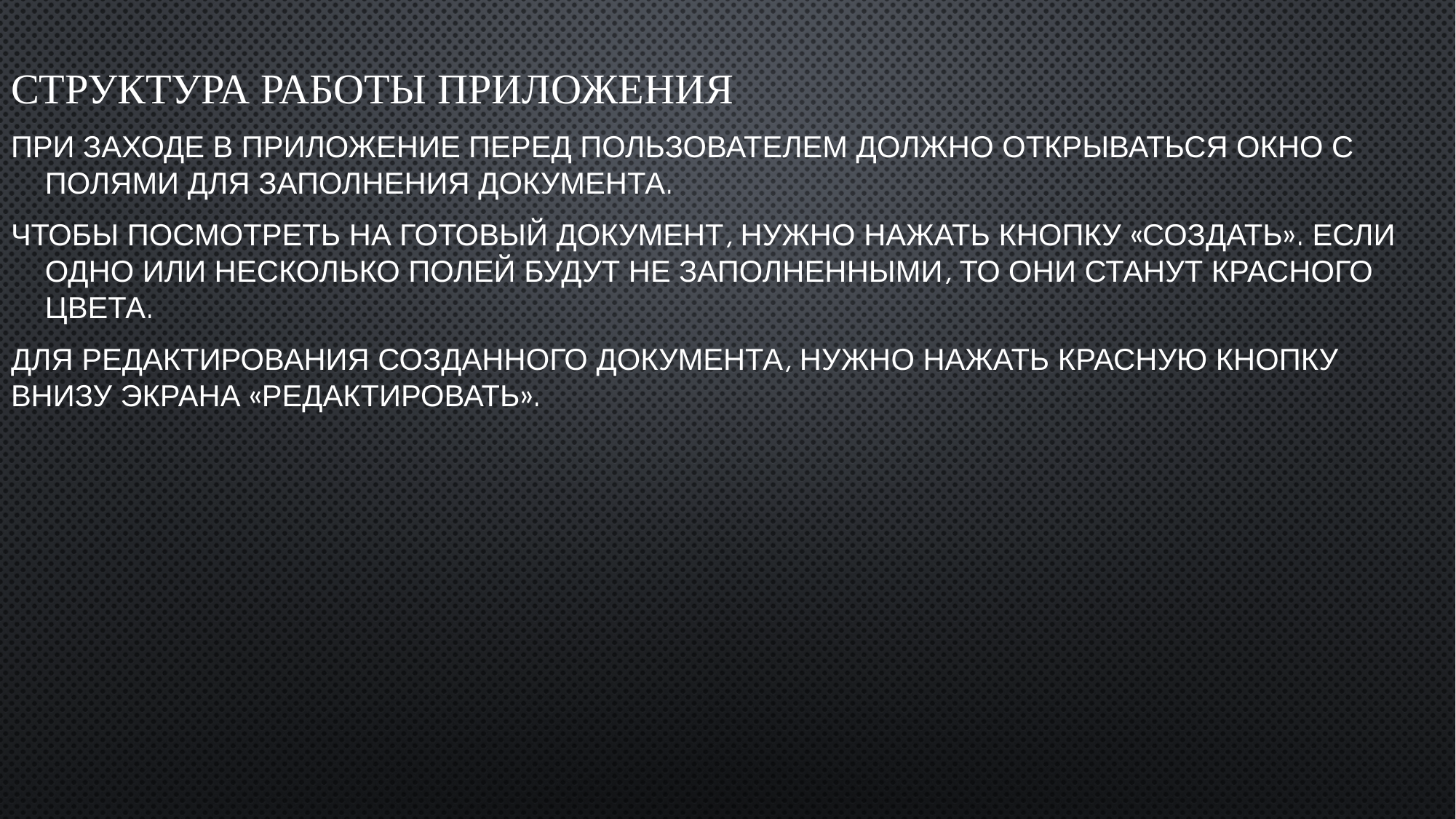

Структура работы приложения
При заходе в приложение перед пользователем должно открываться окно с полями для заполнения документа.
Чтобы посмотреть на готовый документ, нужно нажать кнопку «Создать». Если одно или несколько полей будут не заполненными, то они станут красного цвета.
Для редактирования созданного документа, нужно нажать красную кнопку внизу экрана «Редактировать».